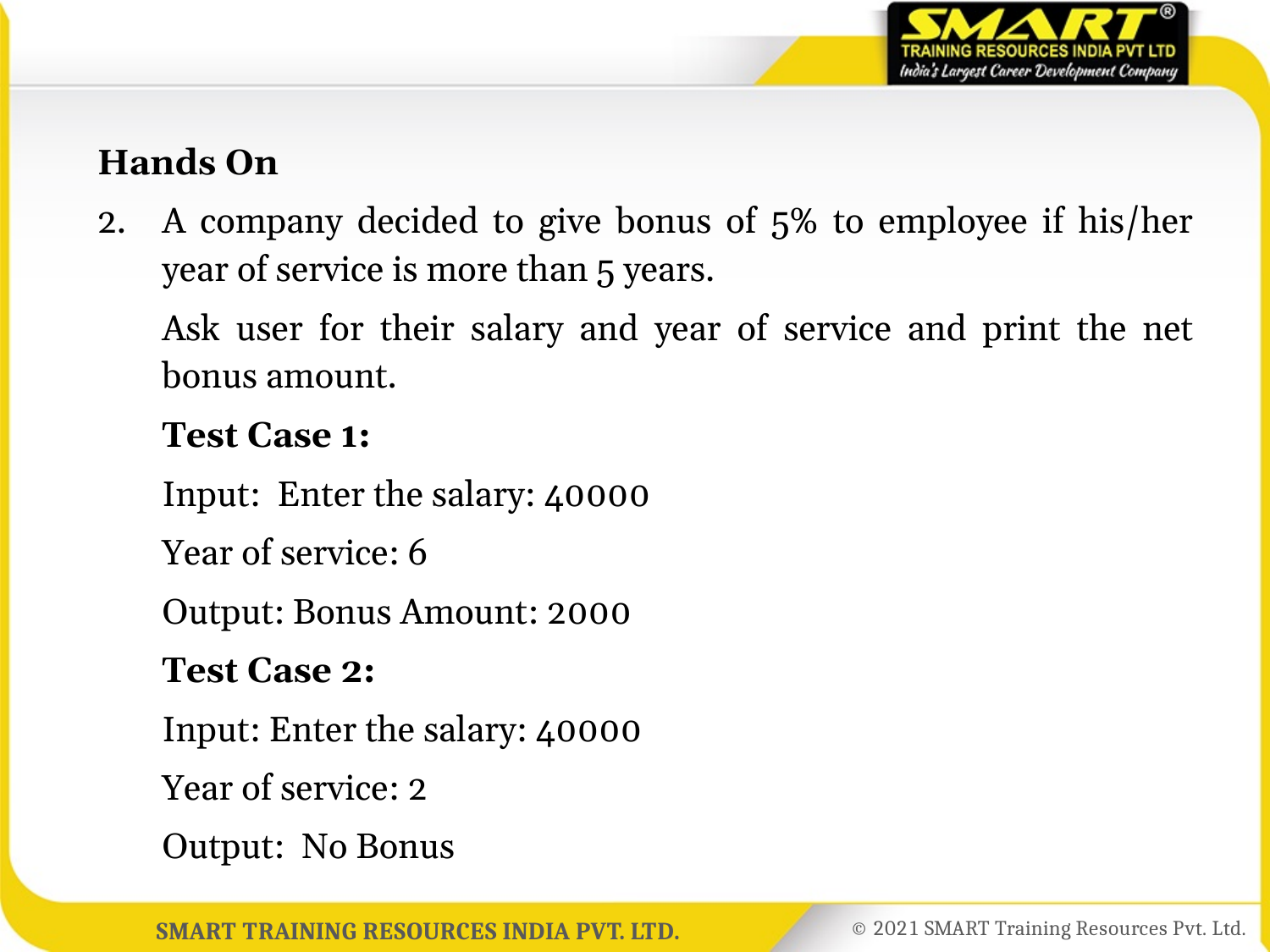

Hands On
2.	A company decided to give bonus of 5% to employee if his/her year of service is more than 5 years.
	Ask user for their salary and year of service and print the net bonus amount.
	Test Case 1:
	Input:  Enter the salary: 40000
	Year of service: 6
	Output: Bonus Amount: 2000
	Test Case 2:
	Input: Enter the salary: 40000
	Year of service: 2
	Output:  No Bonus